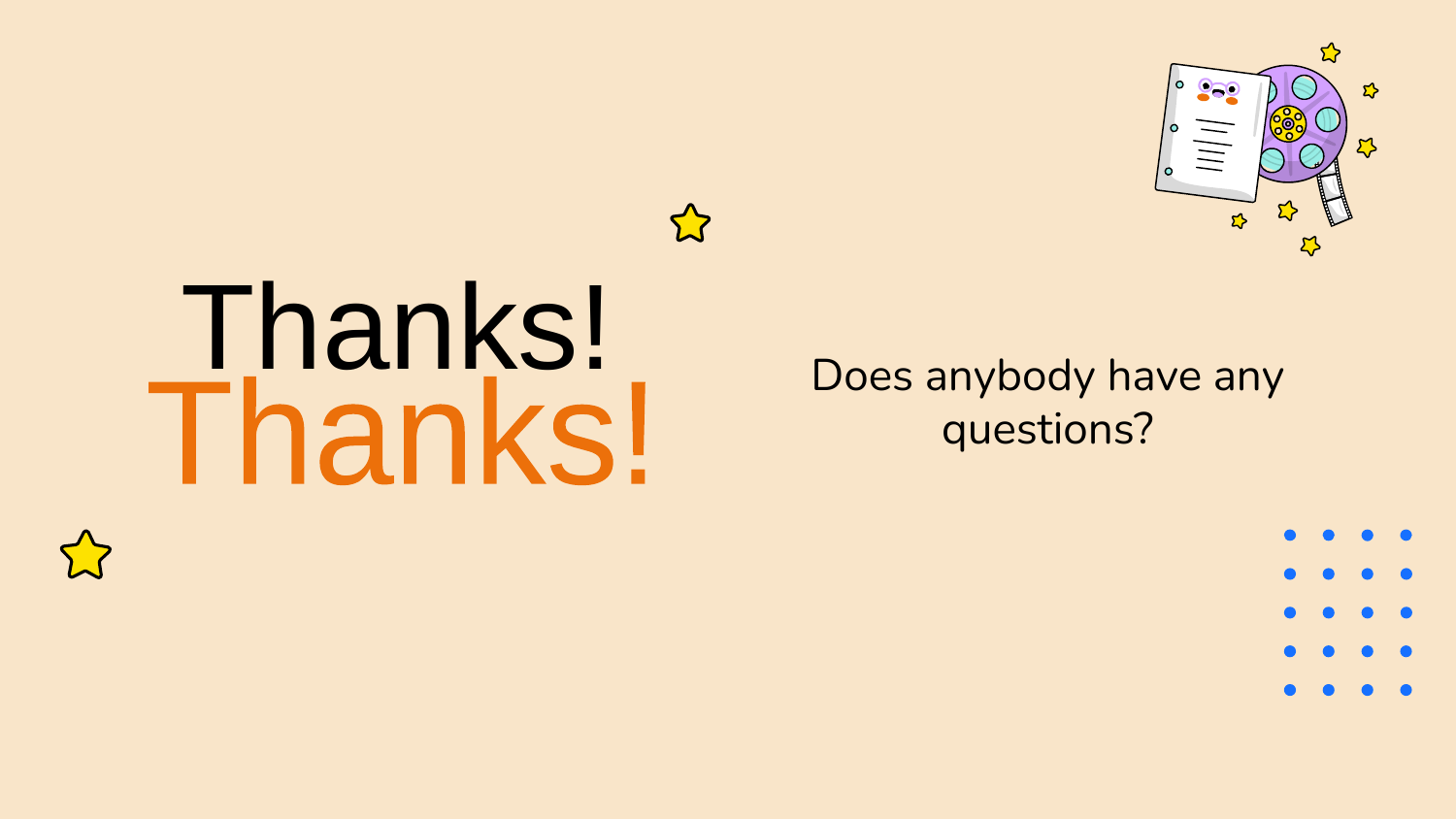

# Thanks!
Does anybody have any questions?
Thanks!